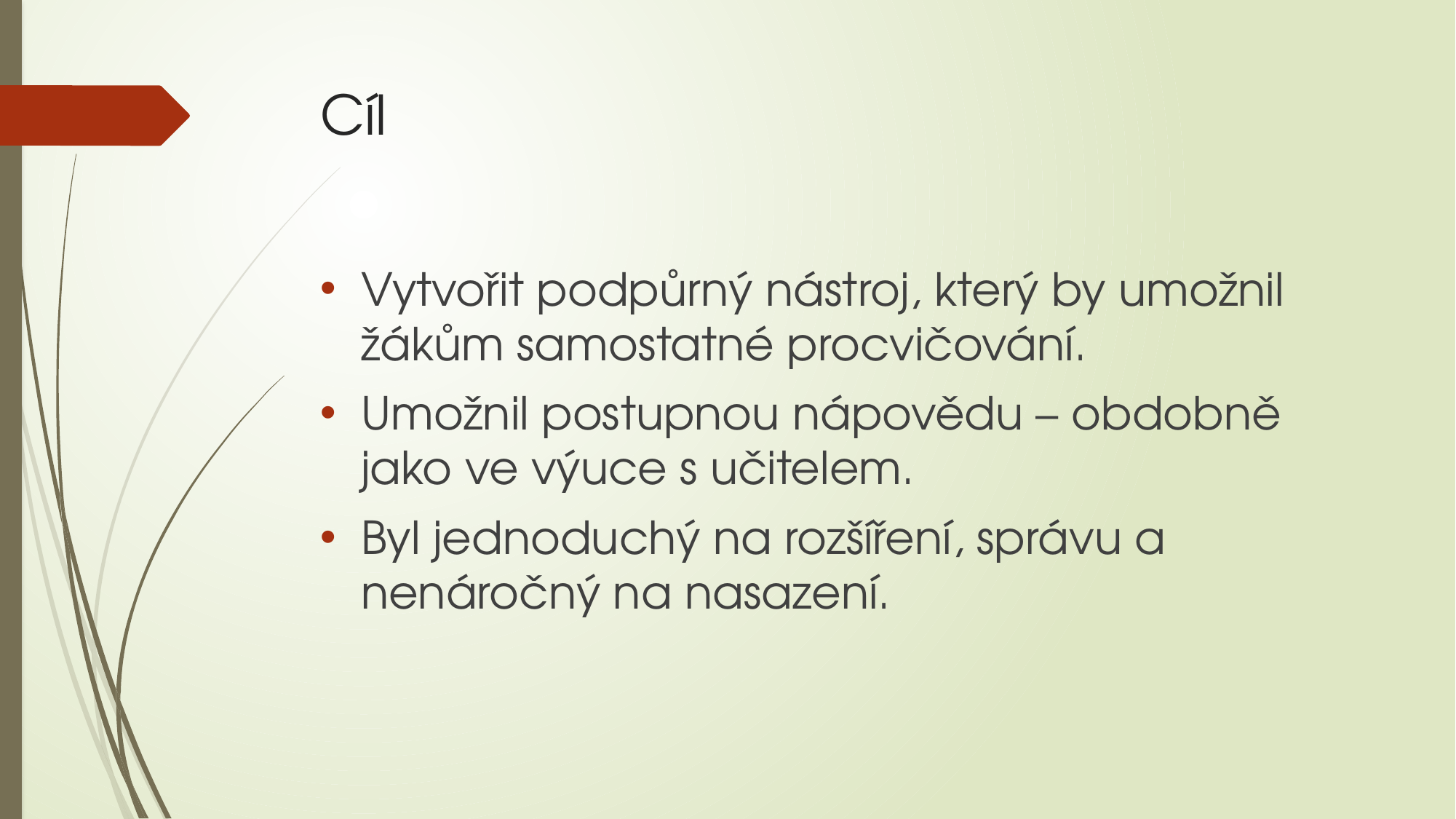

# Cíl
Vytvořit podpůrný nástroj, který by umožnil žákům samostatné procvičování.
Umožnil postupnou nápovědu – obdobně jako ve výuce s učitelem.
Byl jednoduchý na rozšíření, správu a nenáročný na nasazení.